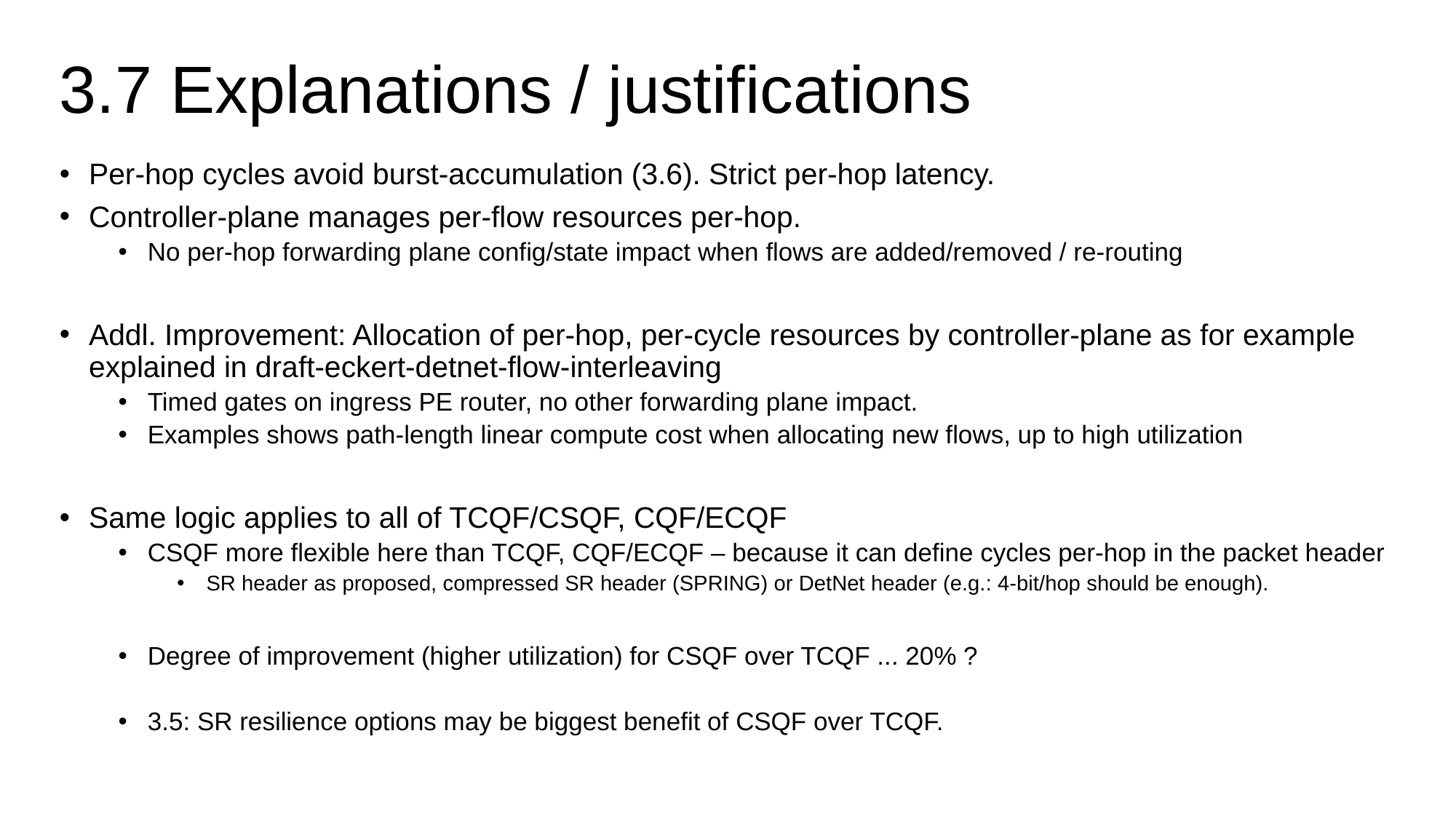

# 3.7 Explanations / justifications
Per-hop cycles avoid burst-accumulation (3.6). Strict per-hop latency.
Controller-plane manages per-flow resources per-hop.
No per-hop forwarding plane config/state impact when flows are added/removed / re-routing

Addl. Improvement: Allocation of per-hop, per-cycle resources by controller-plane as for example
explained in draft-eckert-detnet-flow-interleaving
Timed gates on ingress PE router, no other forwarding plane impact.
Examples shows path-length linear compute cost when allocating new flows, up to high utilization

Same logic applies to all of TCQF/CSQF, CQF/ECQF
CSQF more flexible here than TCQF, CQF/ECQF – because it can define cycles per-hop in the packet header
SR header as proposed, compressed SR header (SPRING) or DetNet header (e.g.: 4-bit/hop should be enough).

Degree of improvement (higher utilization) for CSQF over TCQF ... 20% ?

3.5: SR resilience options may be biggest benefit of CSQF over TCQF.